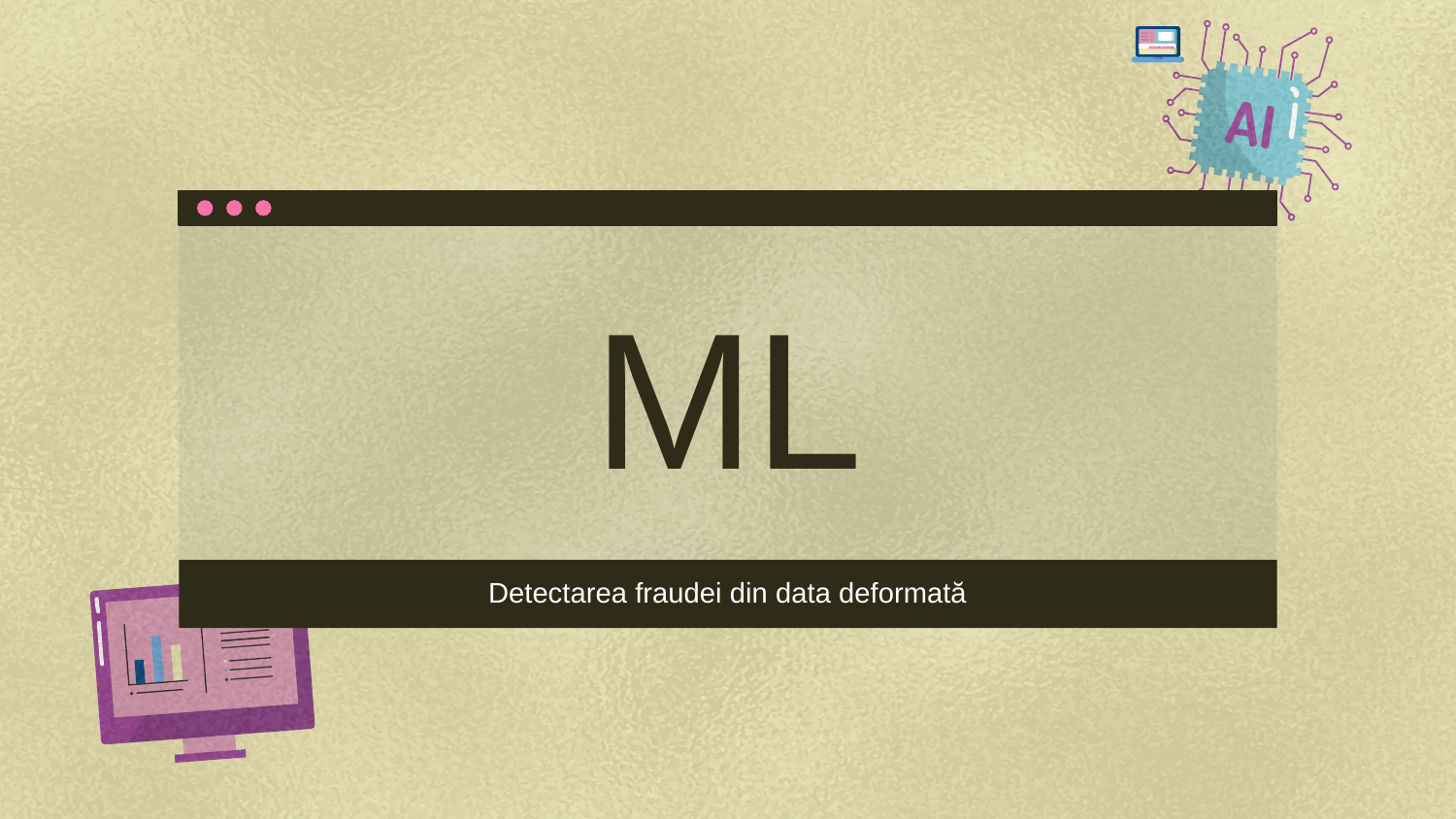

# ML
Detectarea fraudei din data deformată